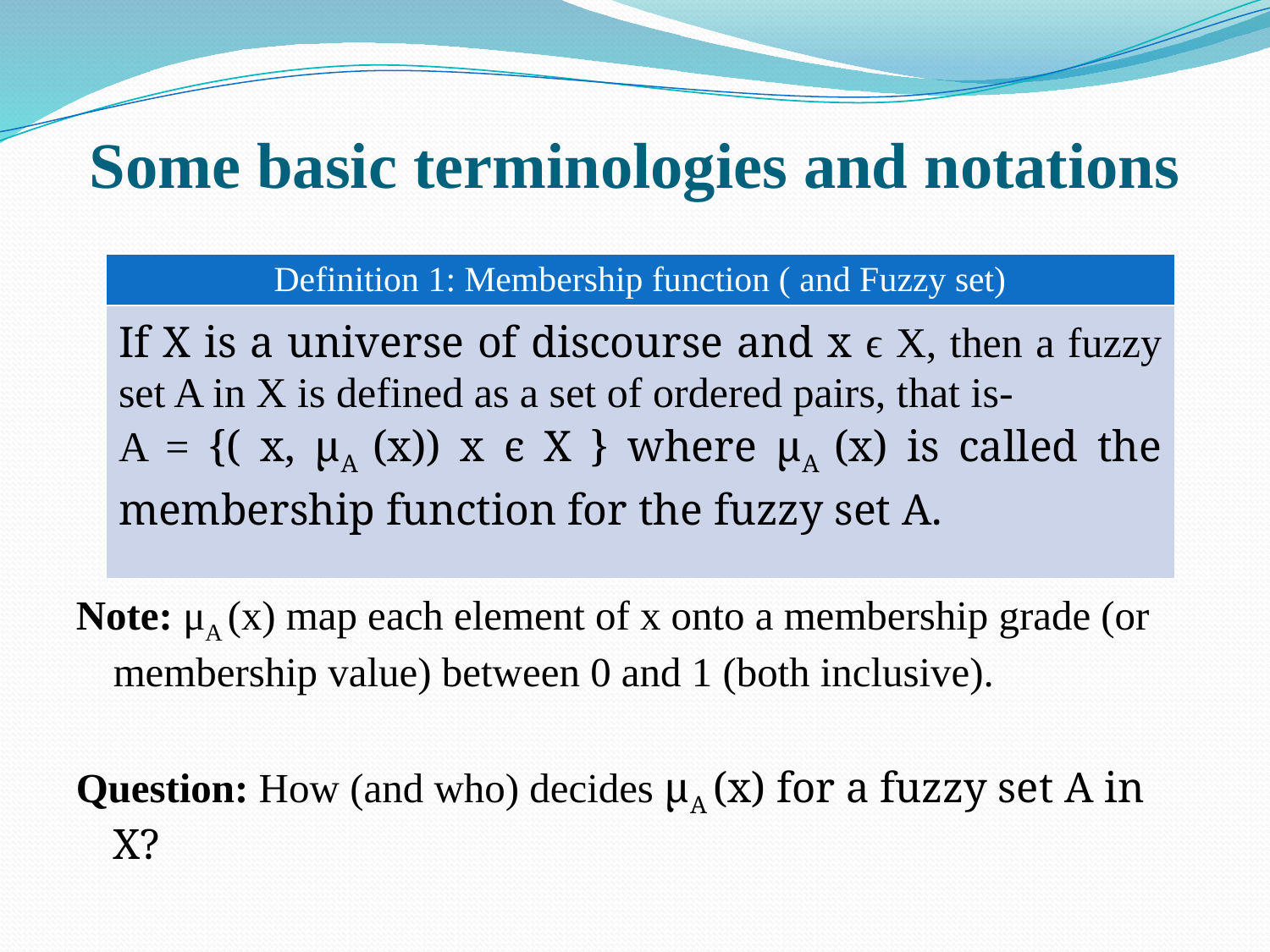

# Some basic terminologies and notations
| Definition 1: Membership function ( and Fuzzy set) |
| --- |
| If X is a universe of discourse and x ϵ X, then a fuzzy set A in X is defined as a set of ordered pairs, that is- A = {( x, μA (x)) x ϵ X } where μA (x) is called the membership function for the fuzzy set A. |

Note: μA (x) map each element of x onto a membership grade (or membership value) between 0 and 1 (both inclusive).

Question: How (and who) decides μA (x) for a fuzzy set A in X?